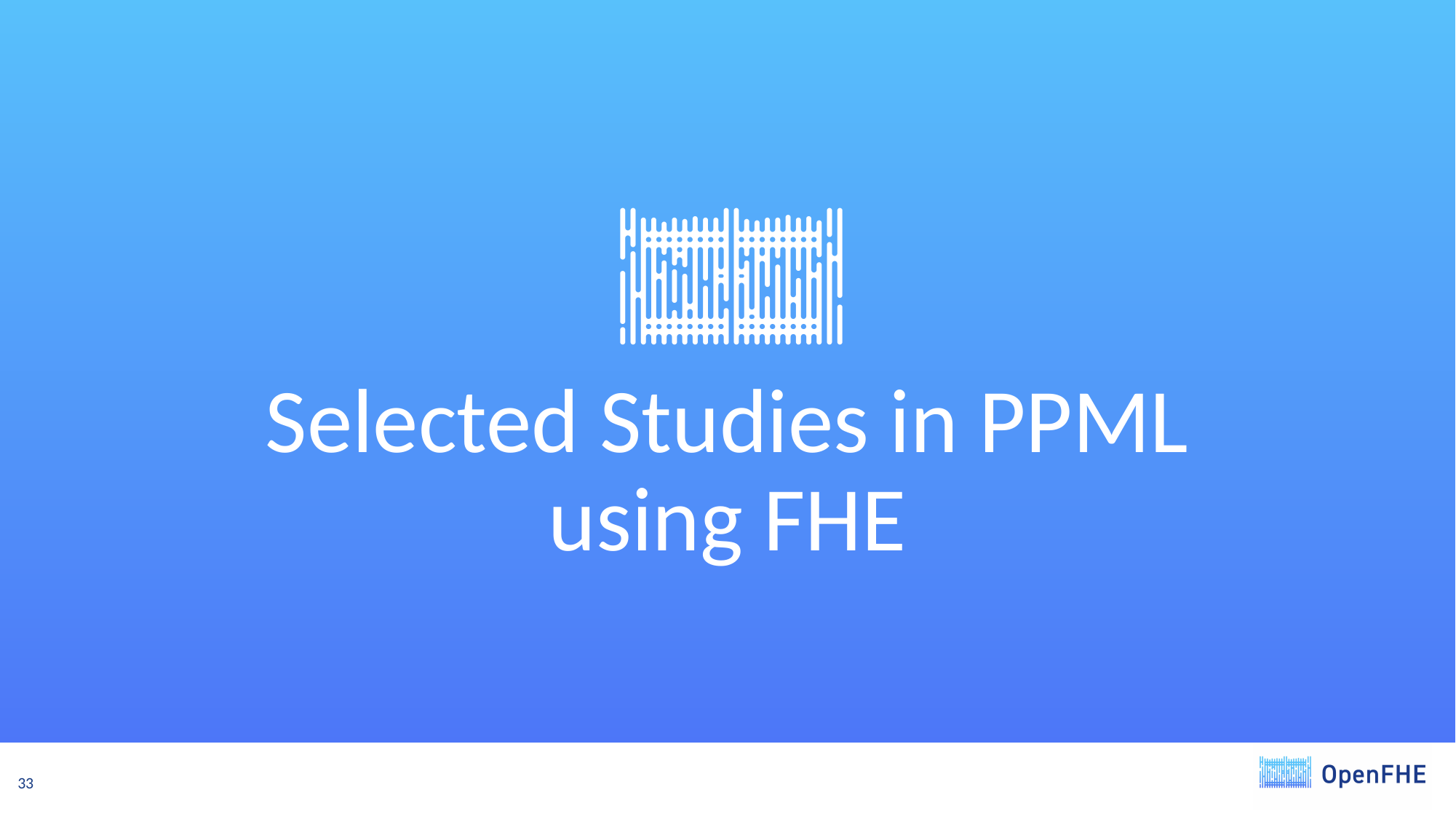

# Selected Studies in PPML using FHE